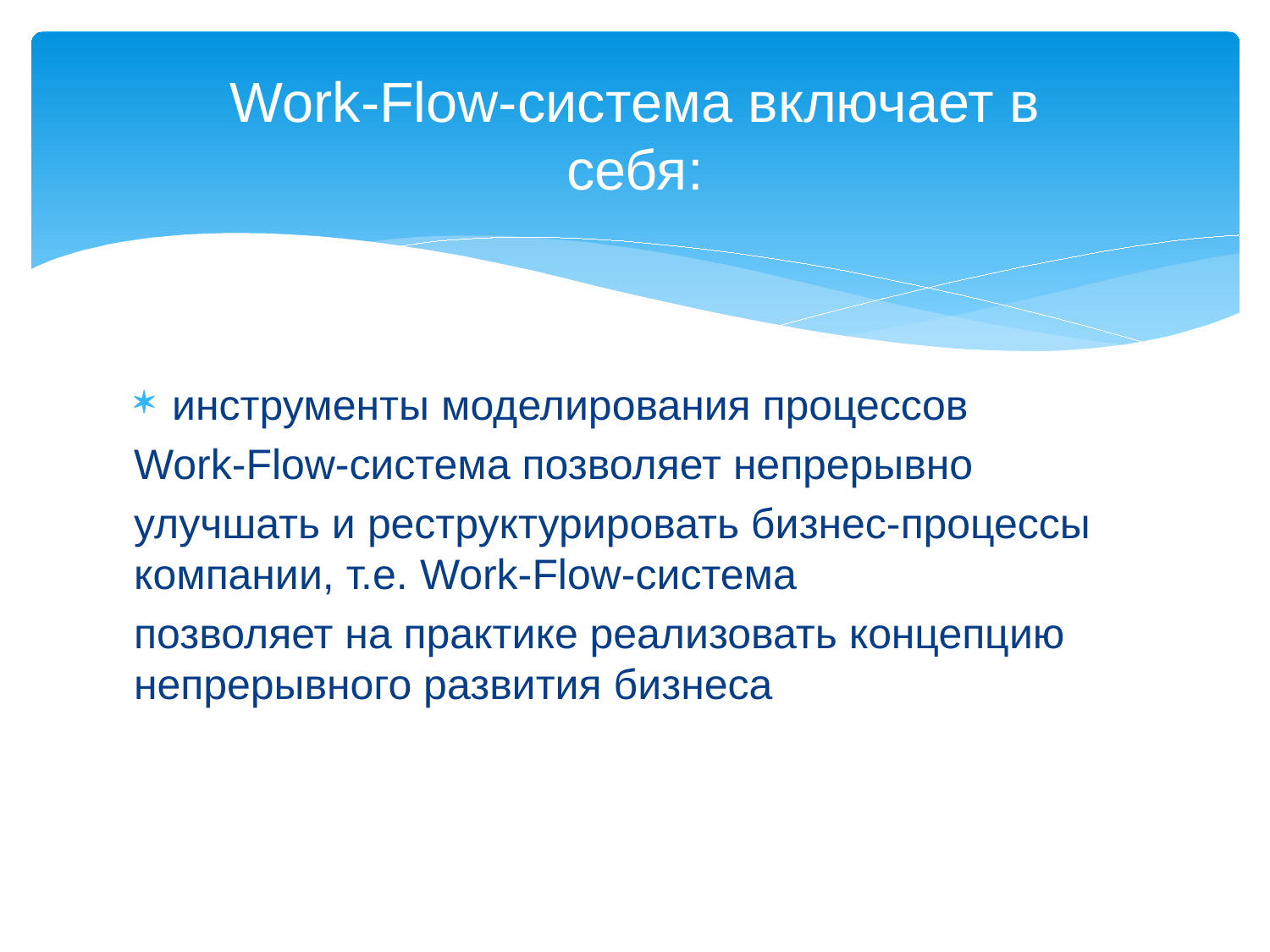

# Work-Flow-система включает в себя:
инструменты моделирования процессов
Work-Flow-система позволяет непрерывно
улучшать и реструктурировать бизнес-процессы компании, т.е. Work-Flow-система
позволяет на практике реализовать концепцию непрерывного развития бизнеса